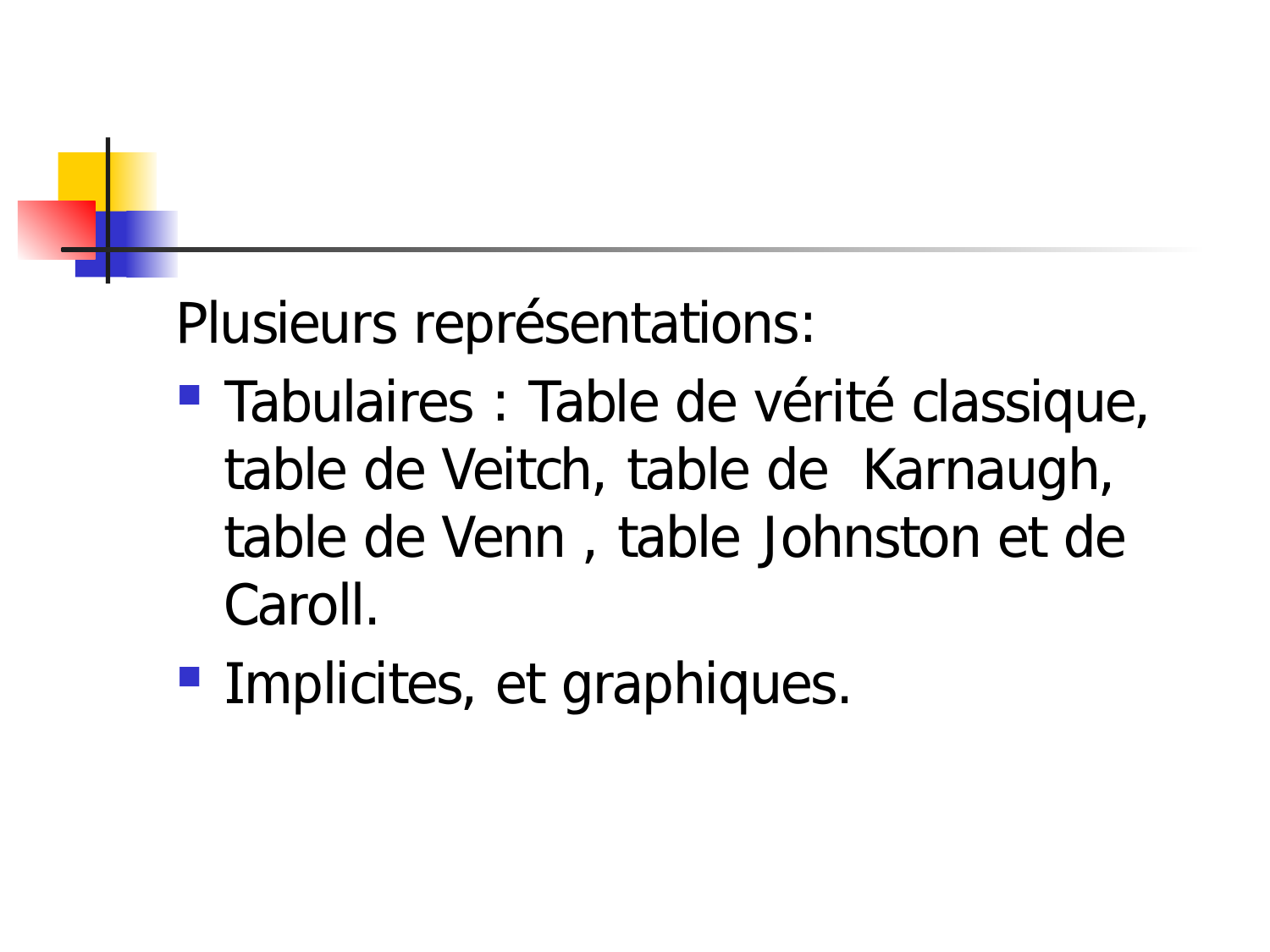

#
Plusieurs représentations:
Tabulaires : Table de vérité classique, table de Veitch, table de  Karnaugh,  table de Venn , table Johnston et de Caroll.
Implicites, et graphiques.